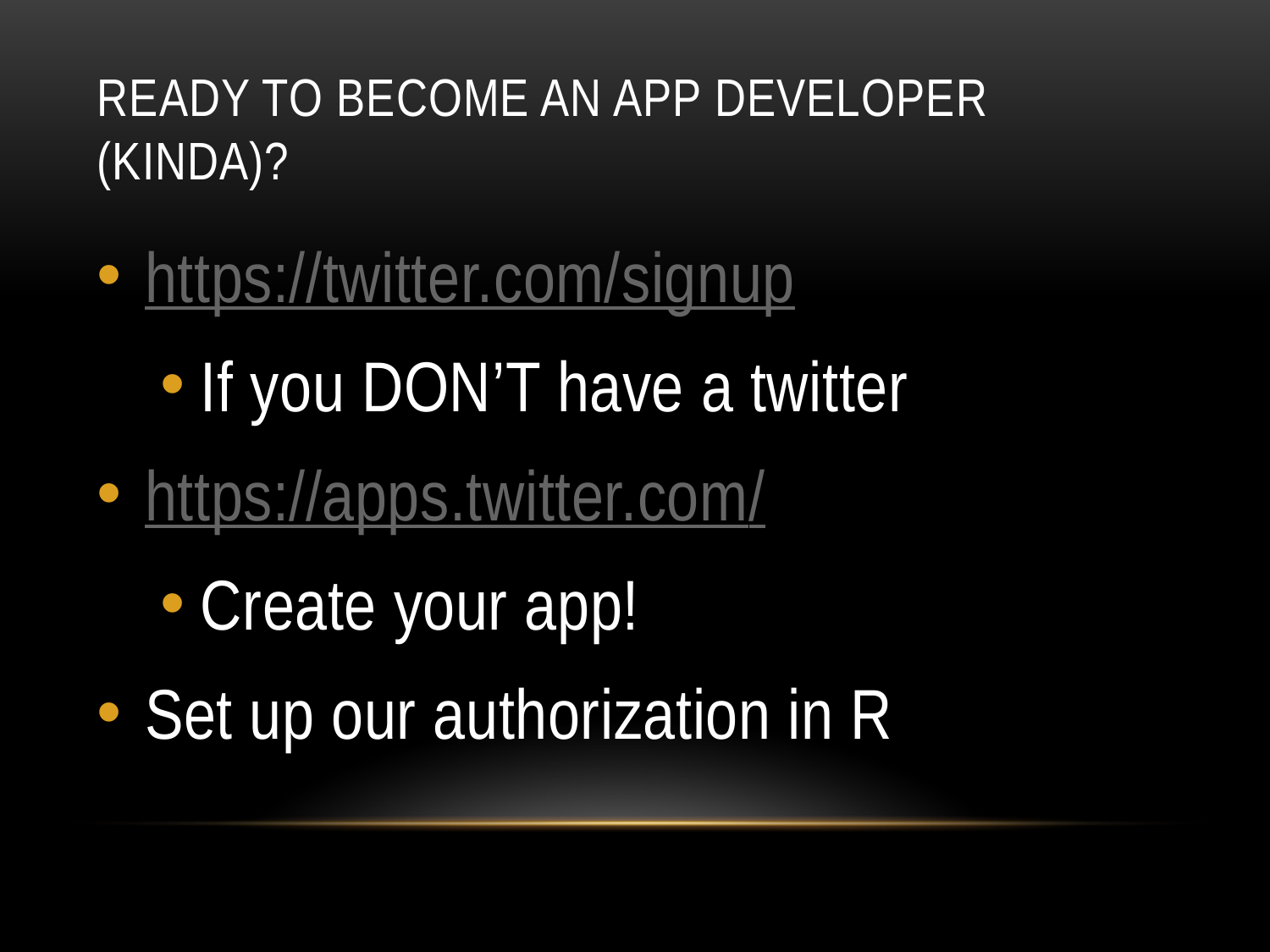

# Ready to become an app developer (kinda)?
https://twitter.com/signup
If you DON’T have a twitter
https://apps.twitter.com/
Create your app!
Set up our authorization in R